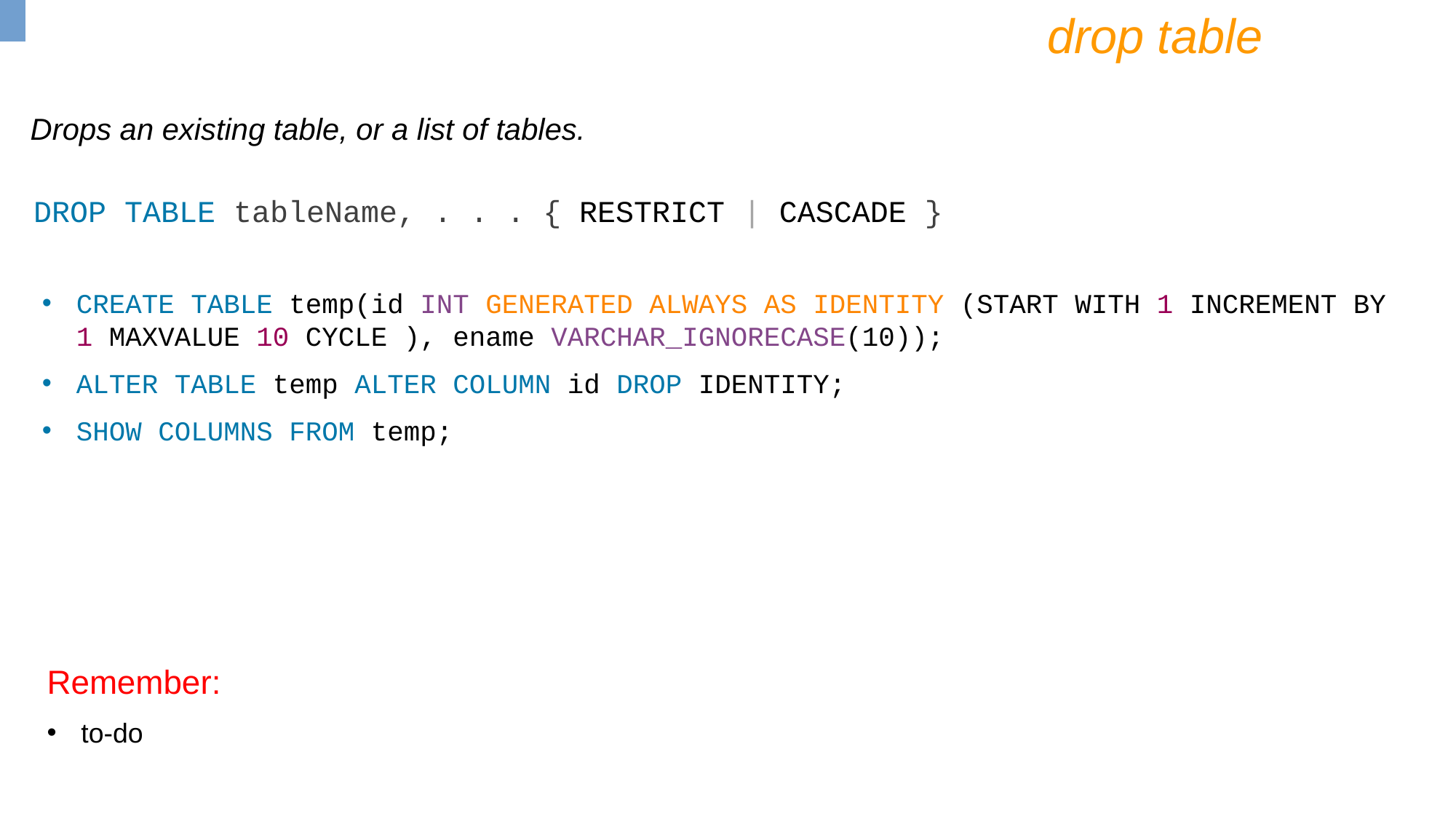

drop table
Drops an existing table, or a list of tables.
DROP TABLE tableName, . . . { RESTRICT | CASCADE }
CREATE TABLE temp(id INT GENERATED ALWAYS AS IDENTITY (START WITH 1 INCREMENT BY 1 MAXVALUE 10 CYCLE ), ename VARCHAR_IGNORECASE(10));

ALTER TABLE temp ALTER COLUMN id DROP IDENTITY;

SHOW COLUMNS FROM temp;
Remember:

to-do